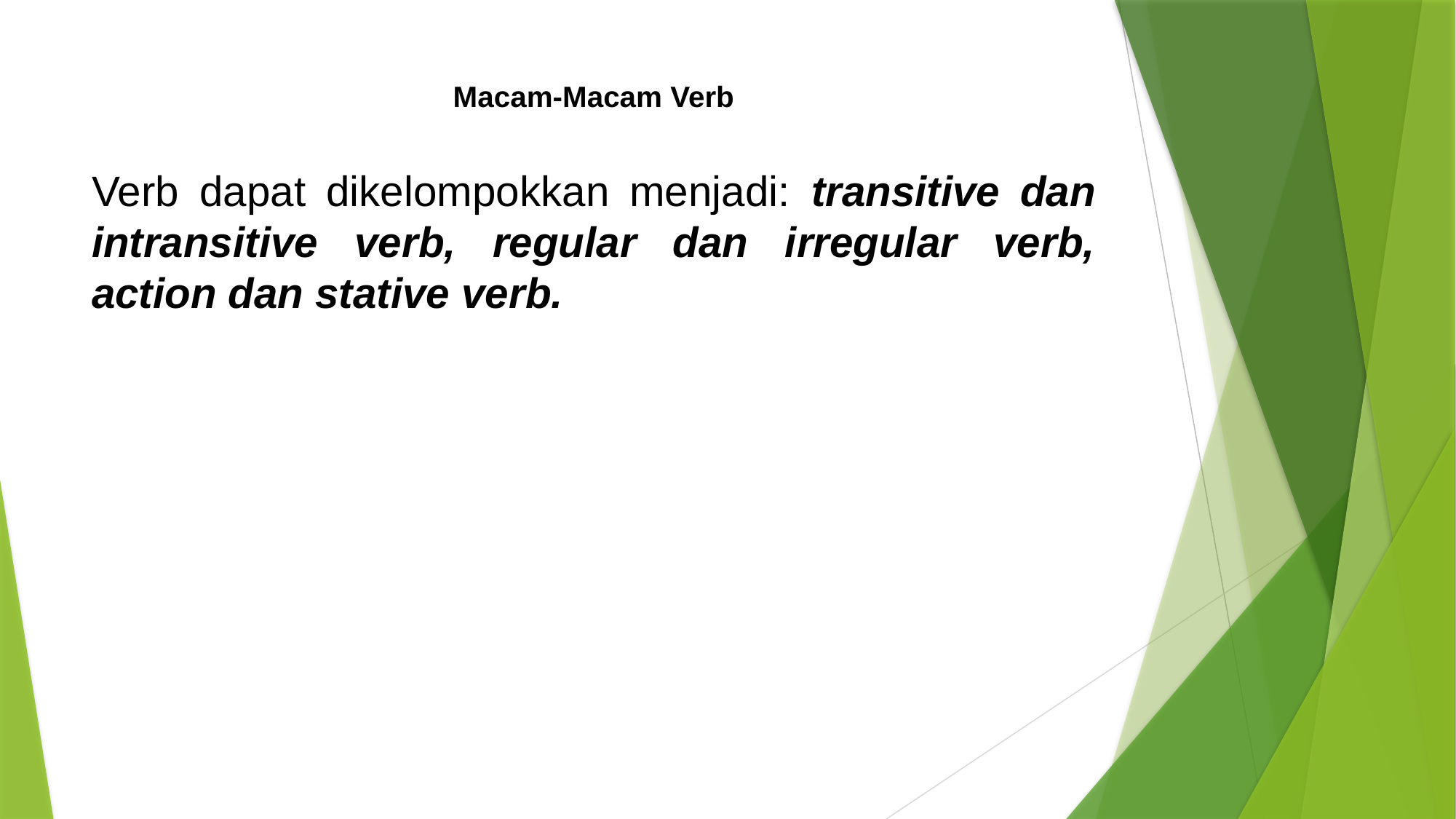

# Macam-Macam Verb
Verb dapat dikelompokkan menjadi: transitive dan intransitive verb, regular dan irregular verb, action dan stative verb.